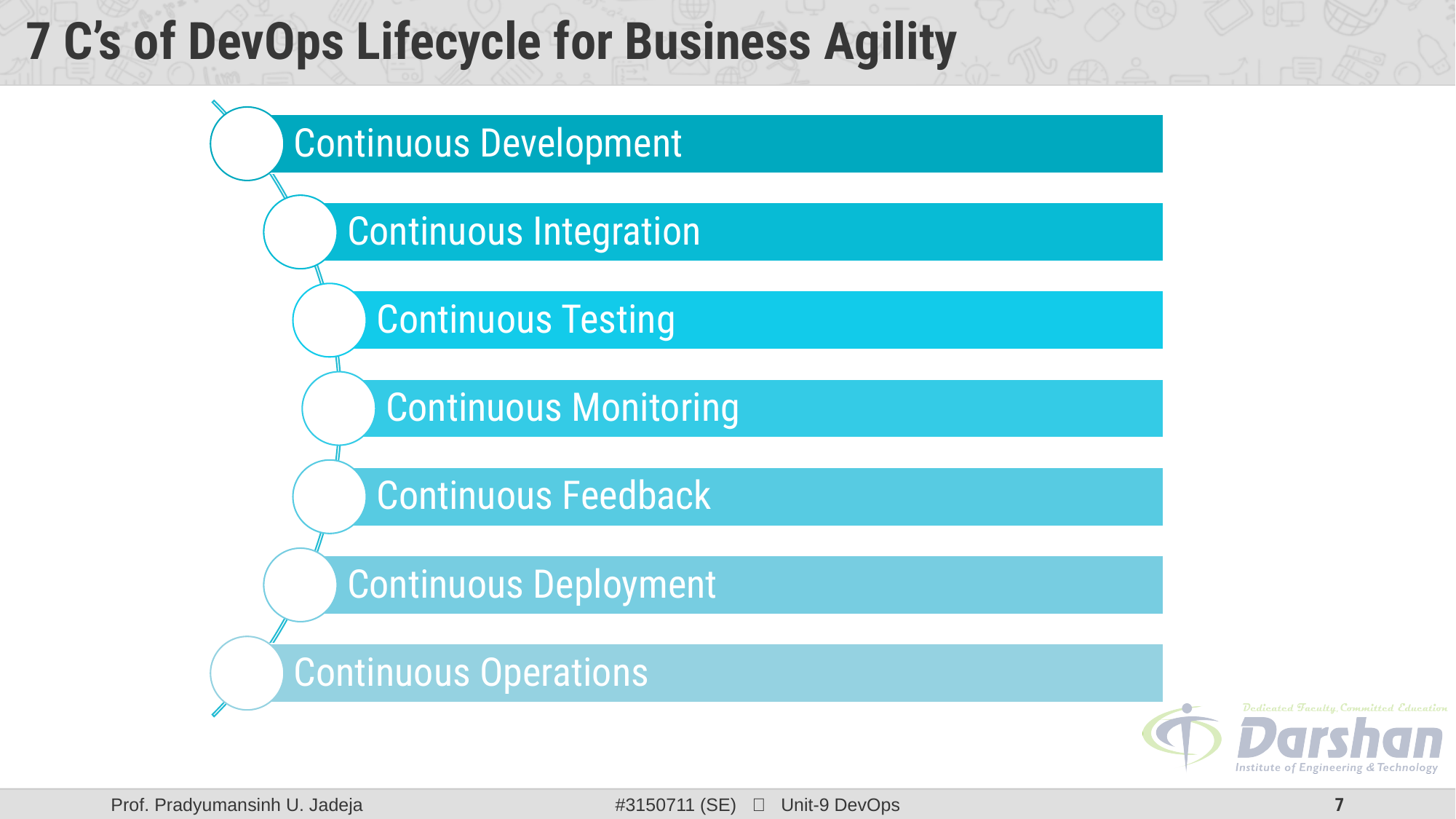

# 7 C’s of DevOps Lifecycle for Business Agility
Continuous Development
Continuous Integration
Continuous Testing
Continuous Monitoring
Continuous Feedback
Continuous Deployment
Continuous Operations